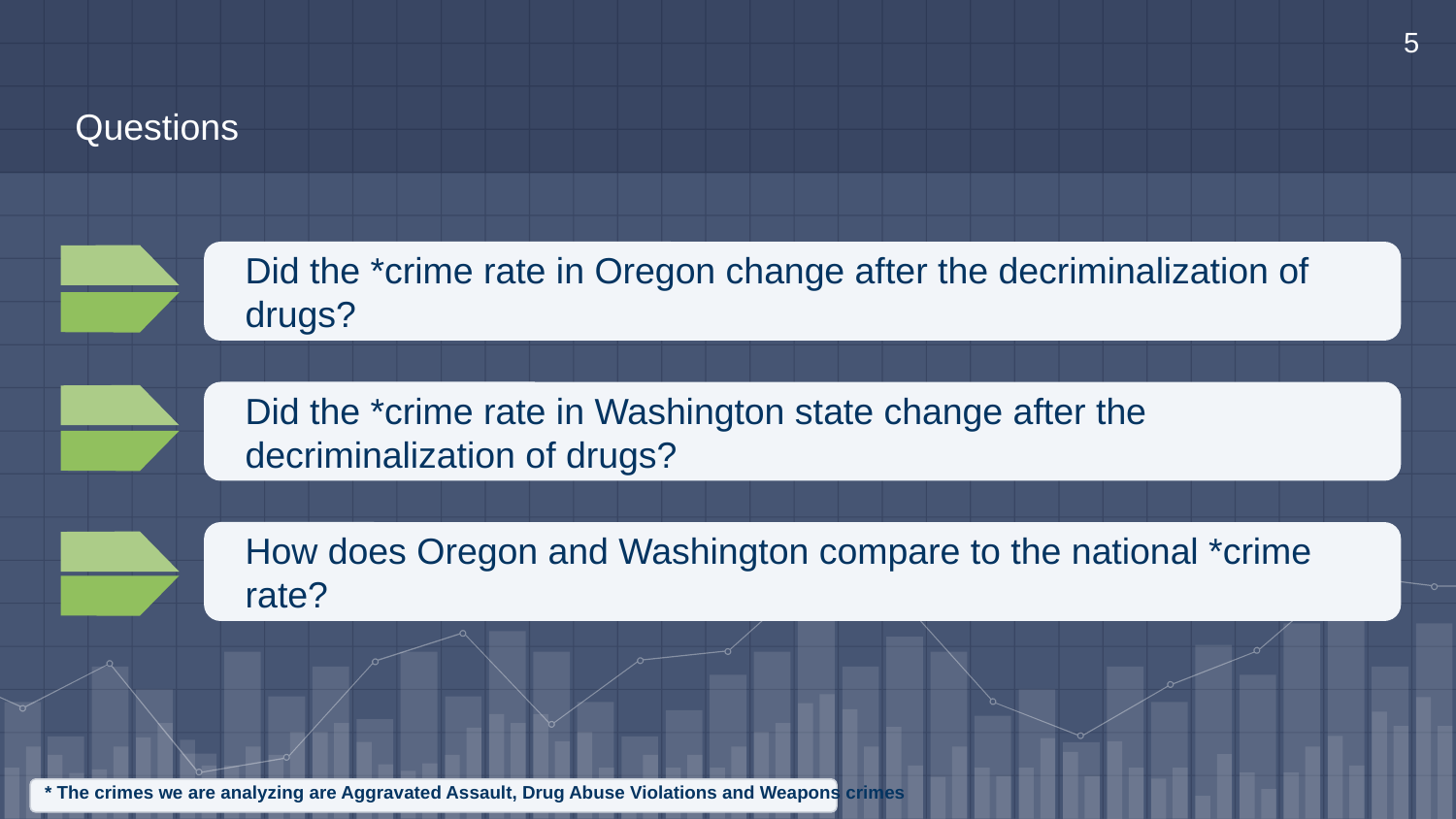

5
# Questions
Did the *crime rate in Oregon change after the decriminalization of drugs?

Did the *crime rate in Washington state change after the decriminalization of drugs?

How does Oregon and Washington compare to the national *crime rate?

* The crimes we are analyzing are Aggravated Assault, Drug Abuse Violations and Weapons crimes